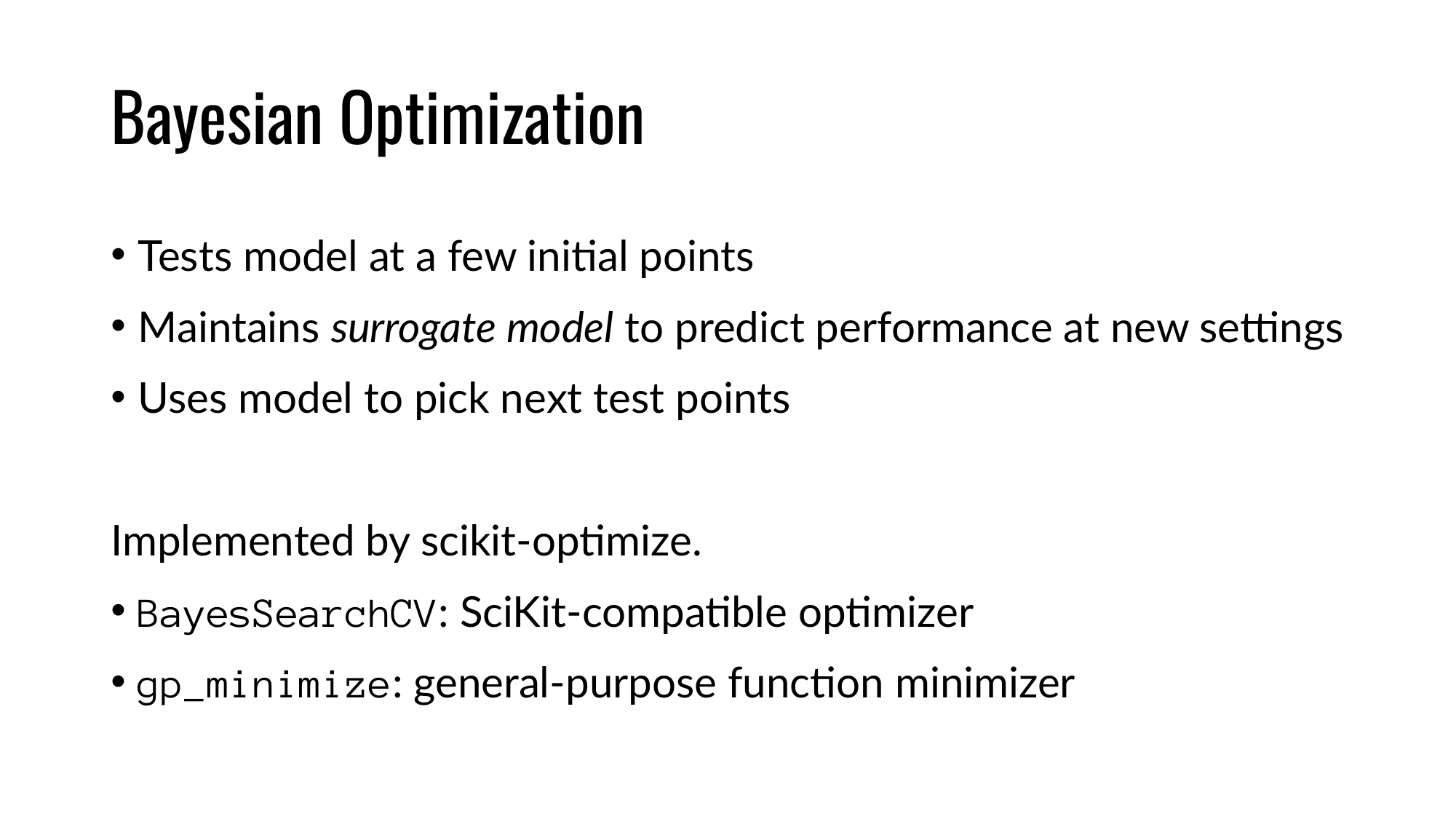

# Bayesian Optimization
Tests model at a few initial points
Maintains surrogate model to predict performance at new settings
Uses model to pick next test points

Implemented by scikit-optimize.
BayesSearchCV: SciKit-compatible optimizer
gp_minimize: general-purpose function minimizer